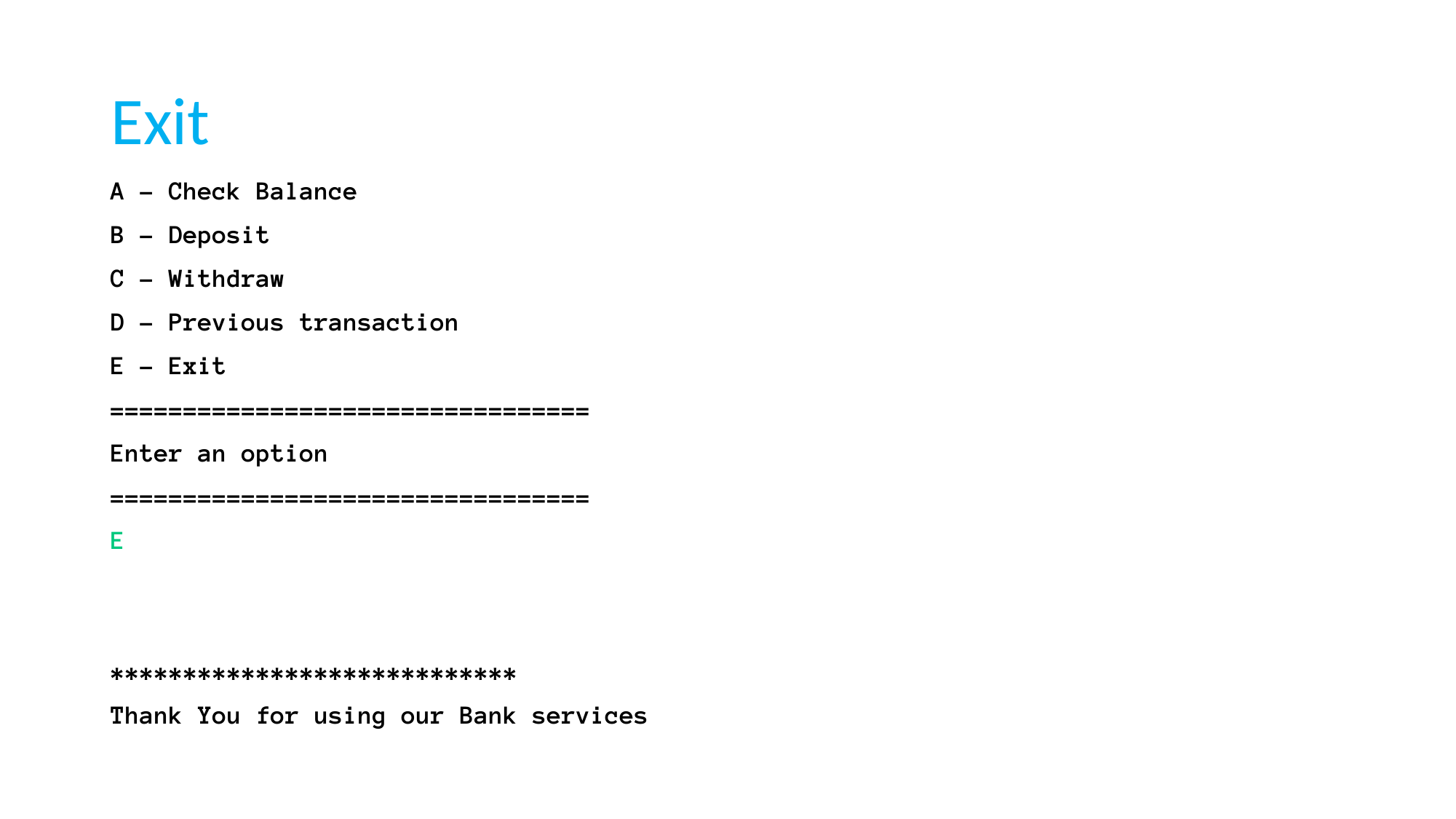

# Exit
A - Check Balance
B - Deposit
C - Withdraw
D - Previous transaction
E - Exit
=================================
Enter an option
=================================
E

****************************
Thank You for using our Bank services